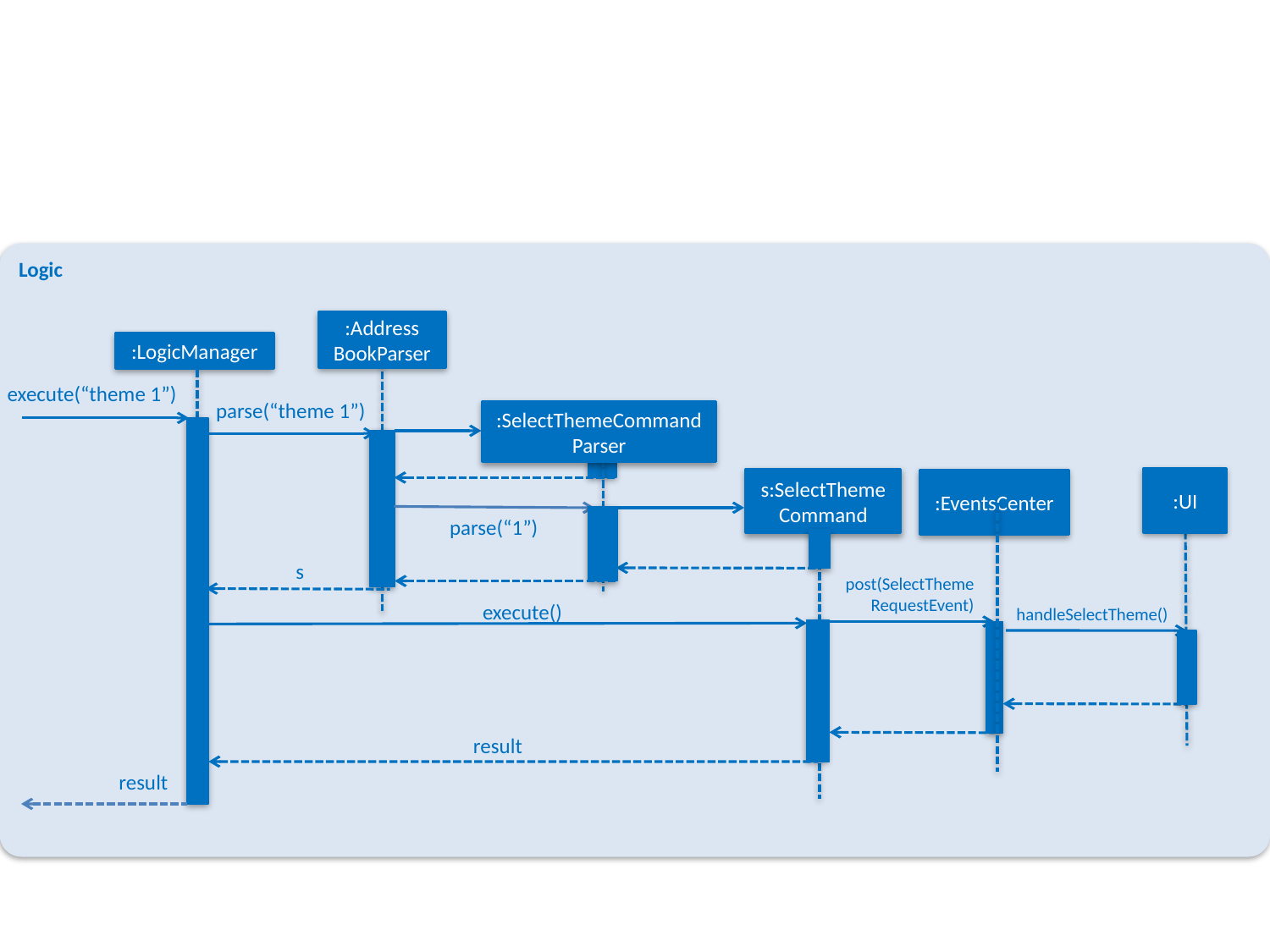

Logic
:Address
BookParser
:LogicManager
execute(“theme 1”)
parse(“theme 1”)
:SelectThemeCommand
Parser

:UI
s:SelectTheme
Command
:EventsCenter

parse(“1”)

s
post(SelectTheme
RequestEvent)
execute()
handleSelectTheme()

result
result